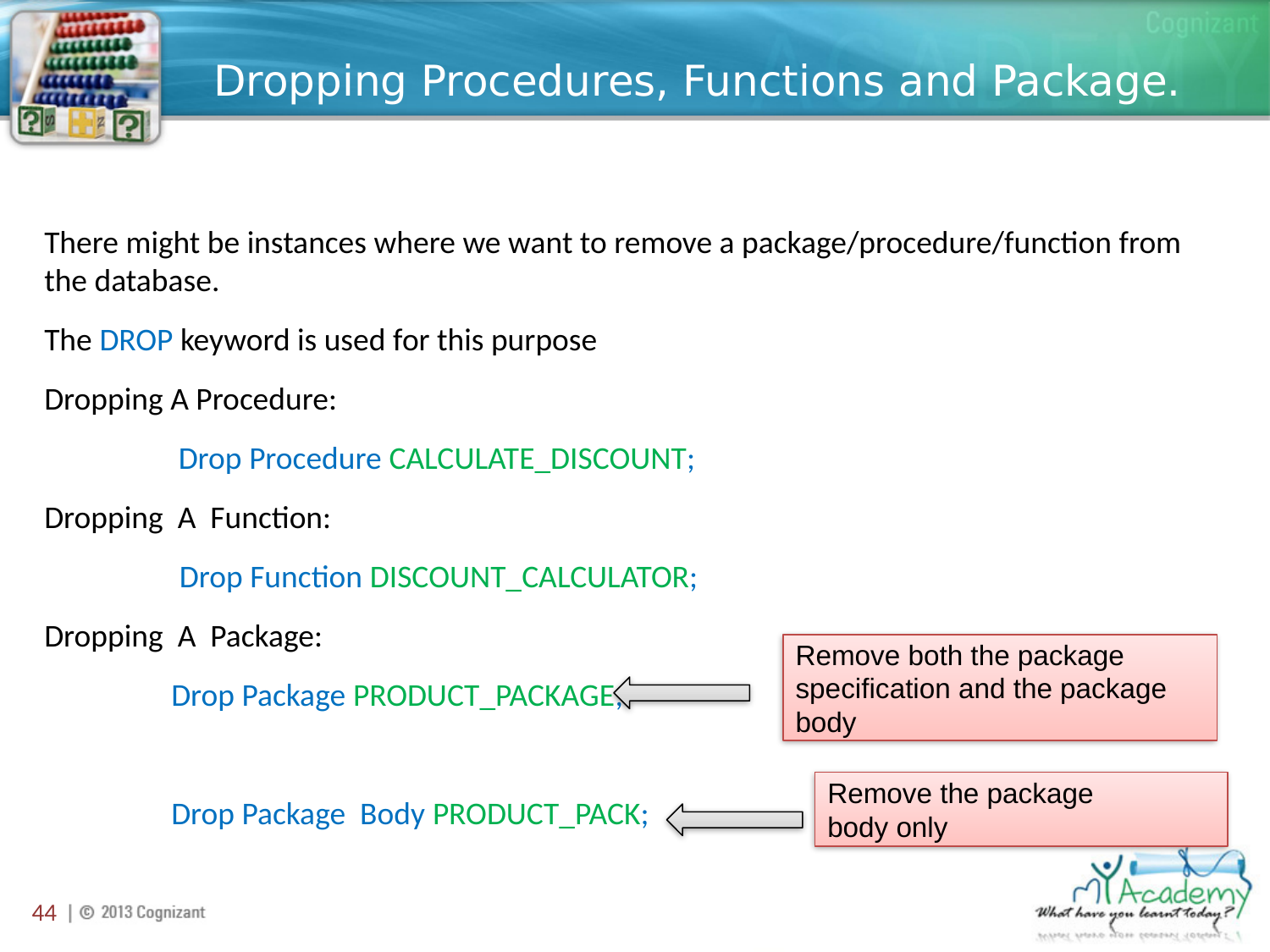

# Dropping Procedures, Functions and Package.
There might be instances where we want to remove a package/procedure/function from the database.
The DROP keyword is used for this purpose
Dropping A Procedure:
 Drop Procedure CALCULATE_DISCOUNT;
Dropping  A  Function:
Drop Function DISCOUNT_CALCULATOR;
Dropping  A  Package:
Drop Package PRODUCT_PACKAGE;

Drop Package  Body PRODUCT_PACK;
Remove both the package
specification and the package body

Remove the package
body only

44